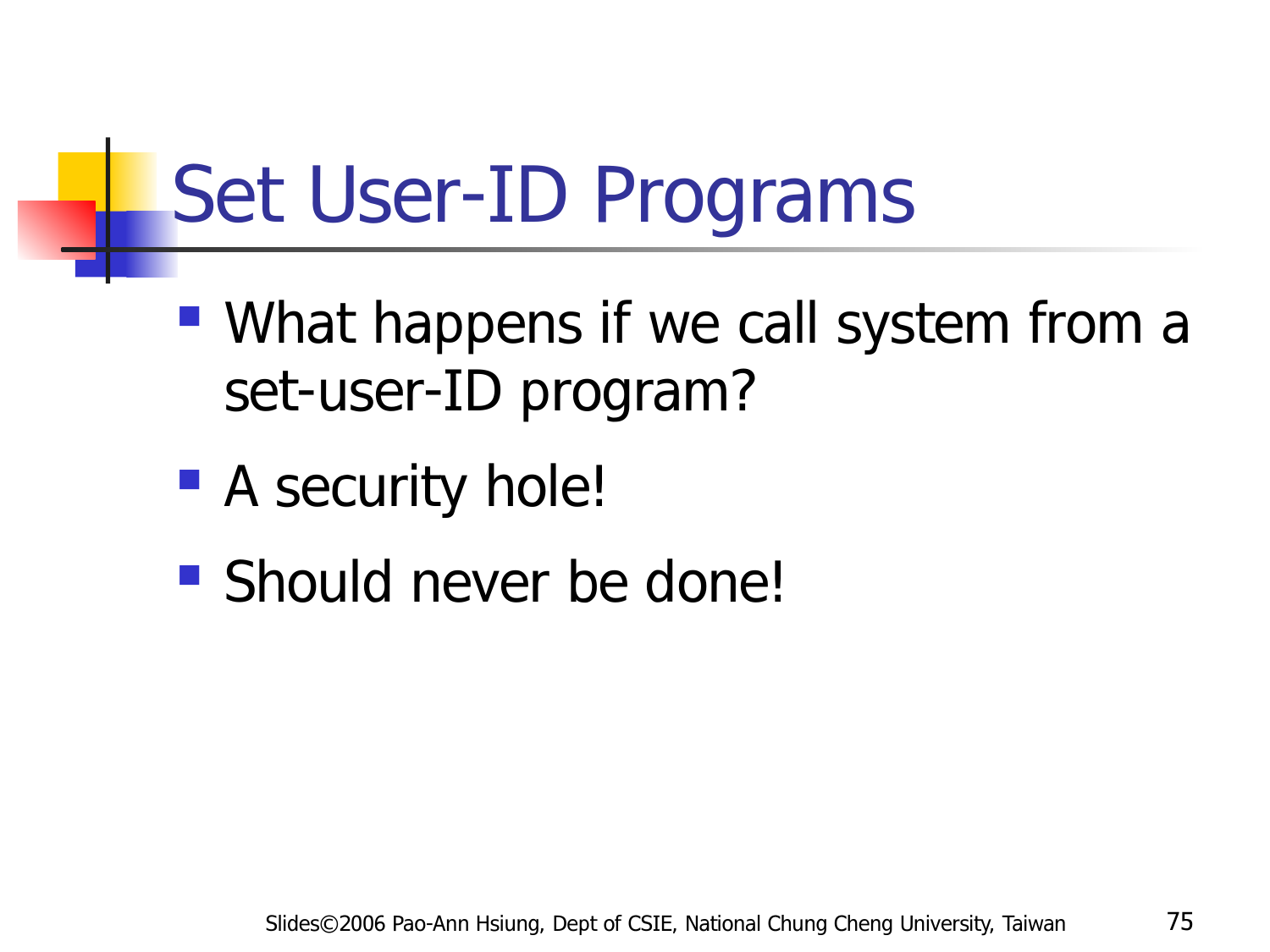

# Set User-ID Programs
What happens if we call system from a set-user-ID program?
A security hole!
Should never be done!
Slides©2006 Pao-Ann Hsiung, Dept of CSIE, National Chung Cheng University, Taiwan
75